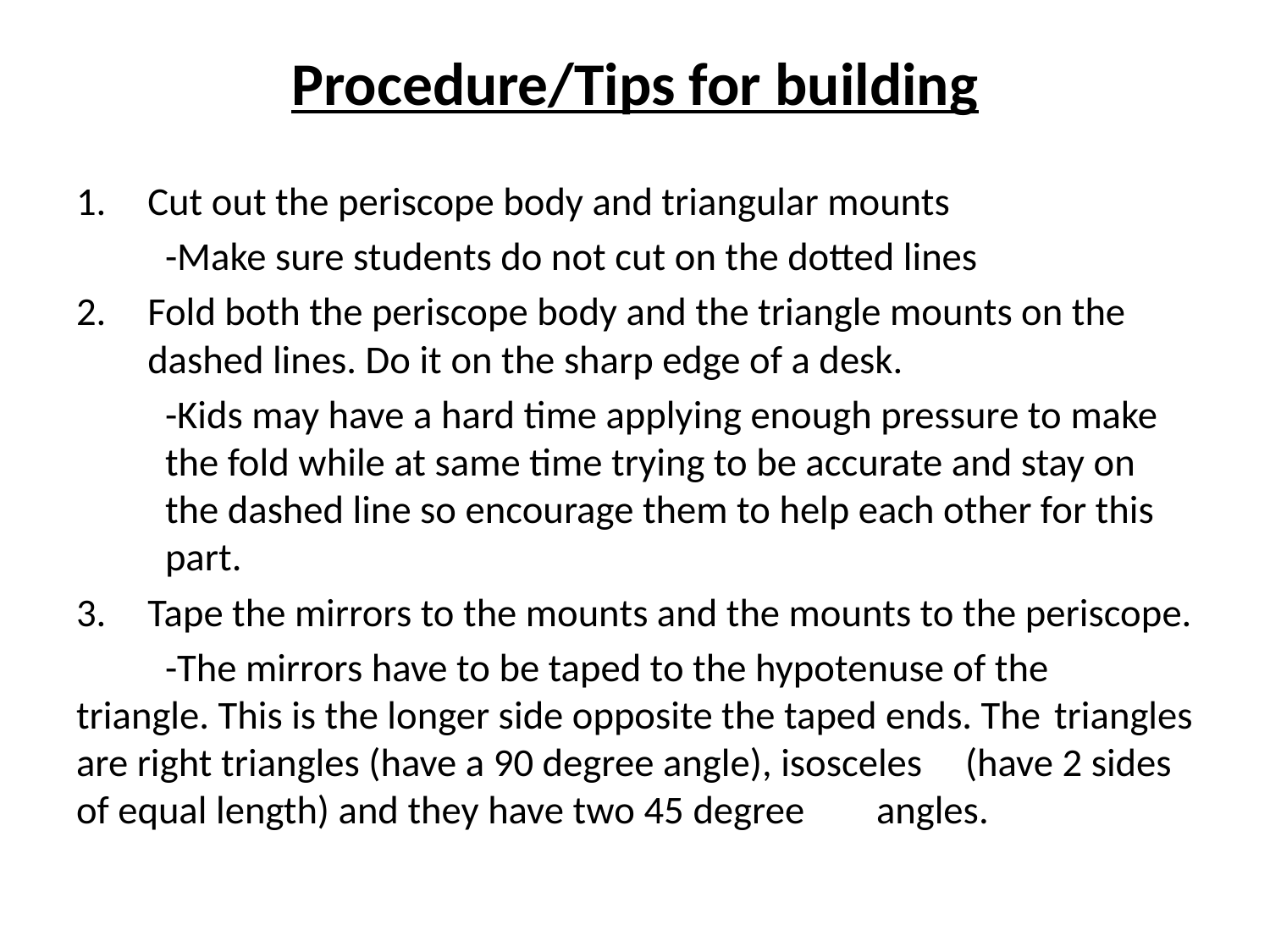

# Procedure/Tips for building
Cut out the periscope body and triangular mounts
	-Make sure students do not cut on the dotted lines
Fold both the periscope body and the triangle mounts on the dashed lines. Do it on the sharp edge of a desk.
	-Kids may have a hard time applying enough pressure to make 	the fold while at same time trying to be accurate and stay on 	the dashed line so encourage them to help each other for this 	part.
Tape the mirrors to the mounts and the mounts to the periscope.
	-The mirrors have to be taped to the hypotenuse of the 	triangle. This is the longer side opposite the taped ends. The 	triangles are right triangles (have a 90 degree angle), isosceles 	(have 2 sides of equal length) and they have two 45 degree 	angles.